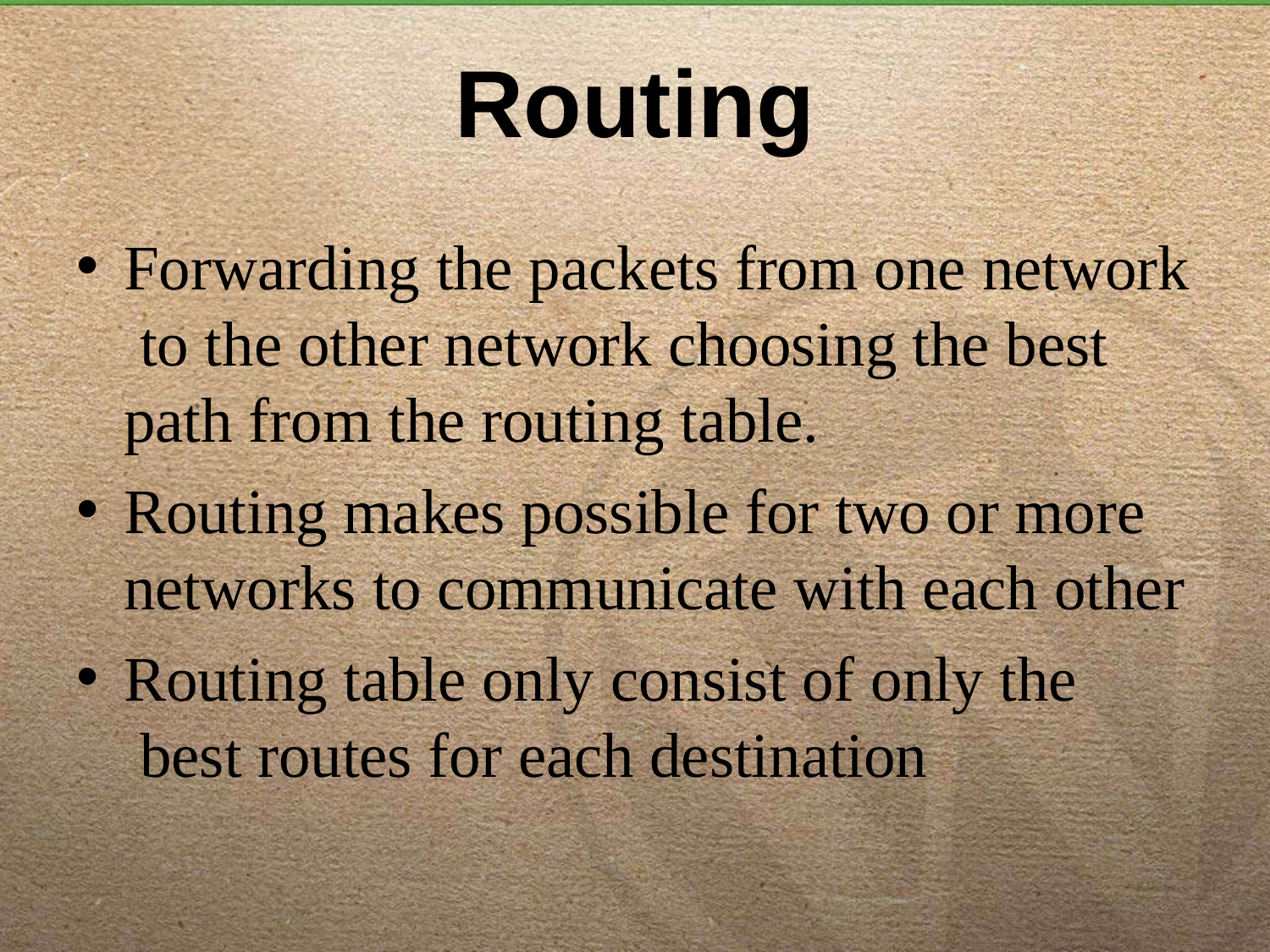

# Routing
Forwarding the packets from one network  to the other network choosing the best  path from the routing table.
Routing makes possible for two or more  networks to communicate with each other
Routing table only consist of only the  best routes for each destination